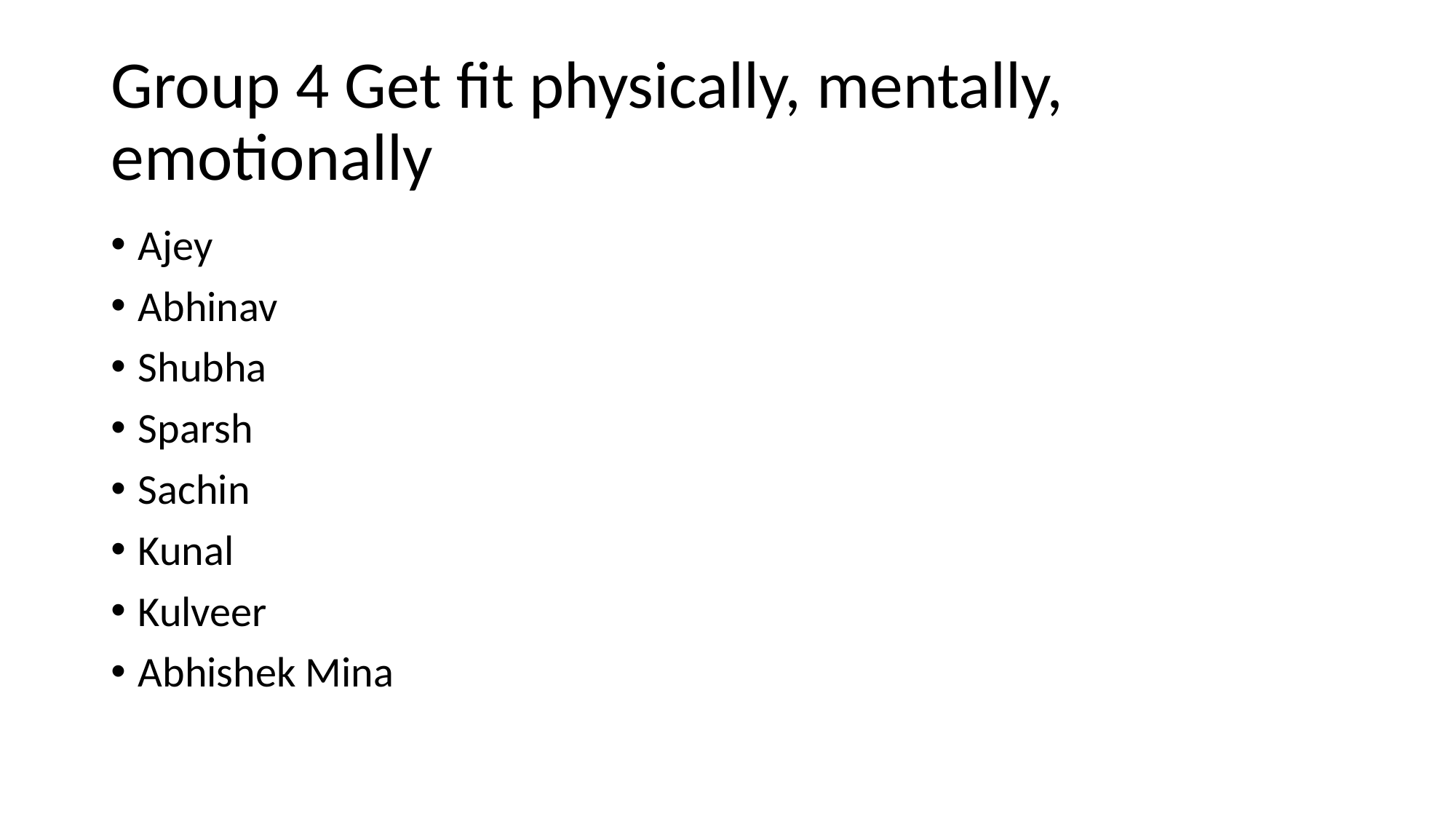

# Group 4 Get fit physically, mentally, emotionally
Ajey
Abhinav
Shubha
Sparsh
Sachin
Kunal
Kulveer
Abhishek Mina